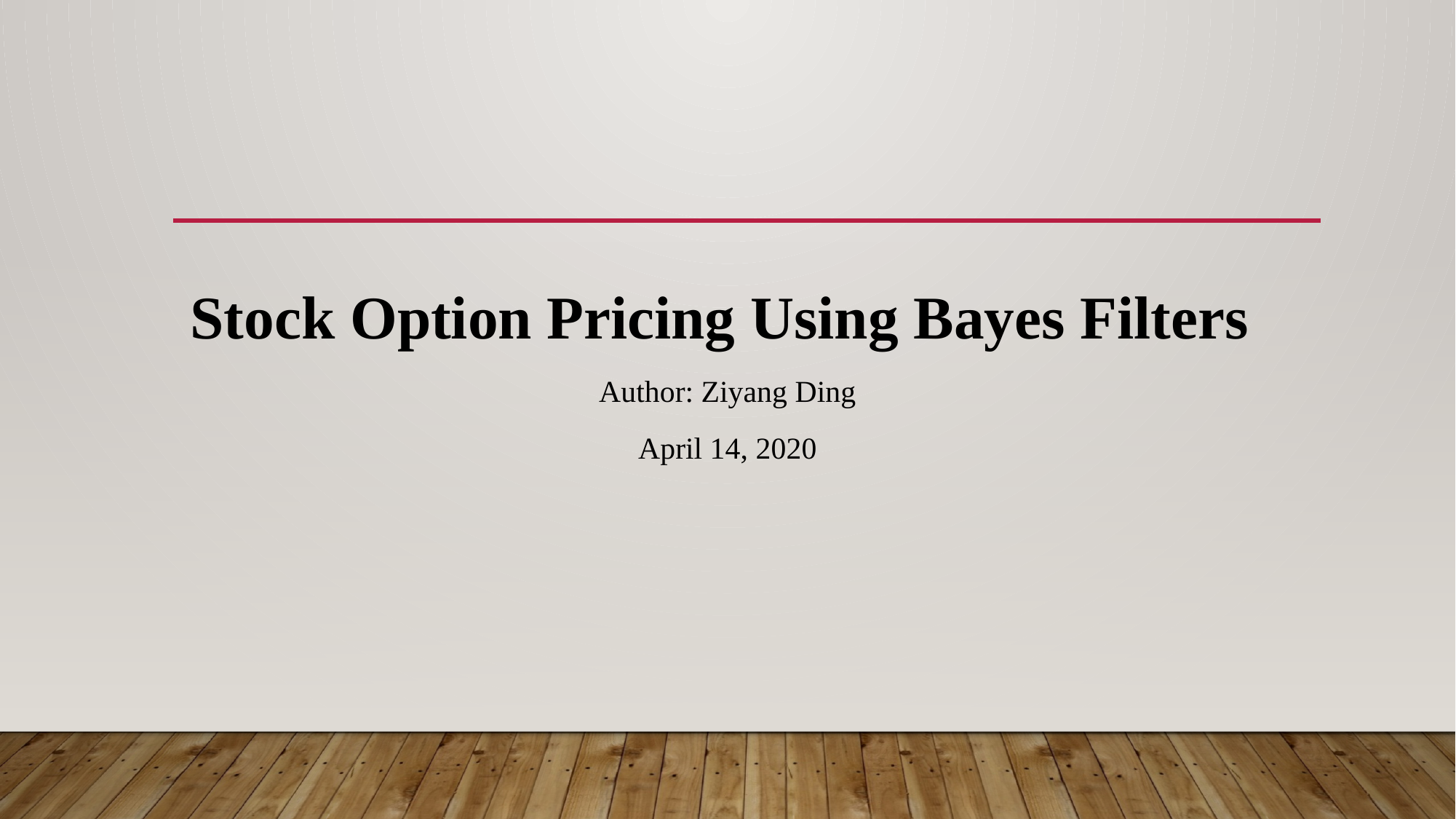

Stock Option Pricing Using Bayes Filters
Author: Ziyang Ding
April 14, 2020